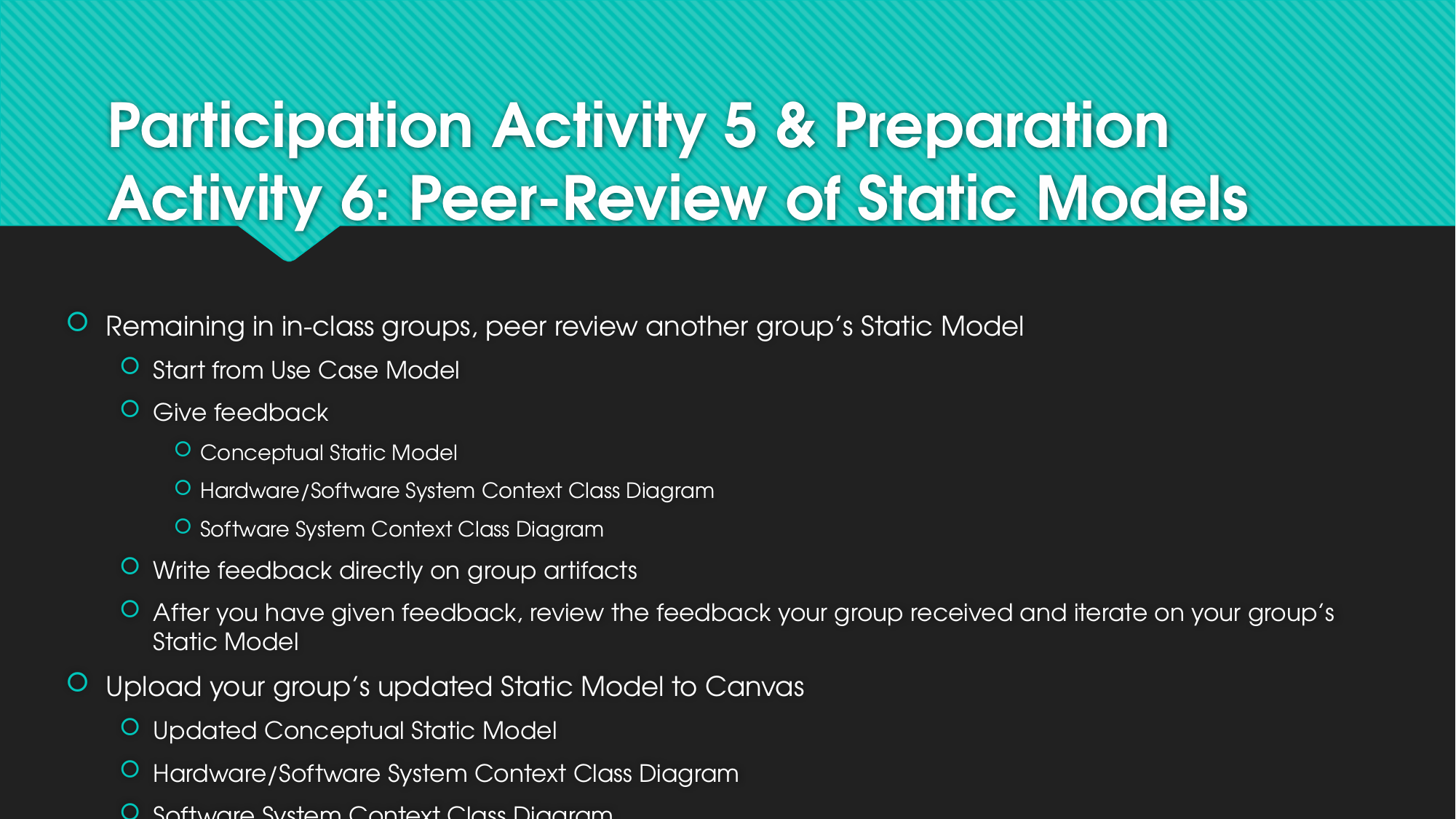

# Participation Activity 5 & Preparation Activity 6: Peer-Review of Static Models
Remaining in in-class groups, peer review another group’s Static Model
Start from Use Case Model
Give feedback
Conceptual Static Model
Hardware/Software System Context Class Diagram
Software System Context Class Diagram
Write feedback directly on group artifacts
After you have given feedback, review the feedback your group received and iterate on your group’s Static Model
Upload your group’s updated Static Model to Canvas
Updated Conceptual Static Model
Hardware/Software System Context Class Diagram
Software System Context Class Diagram